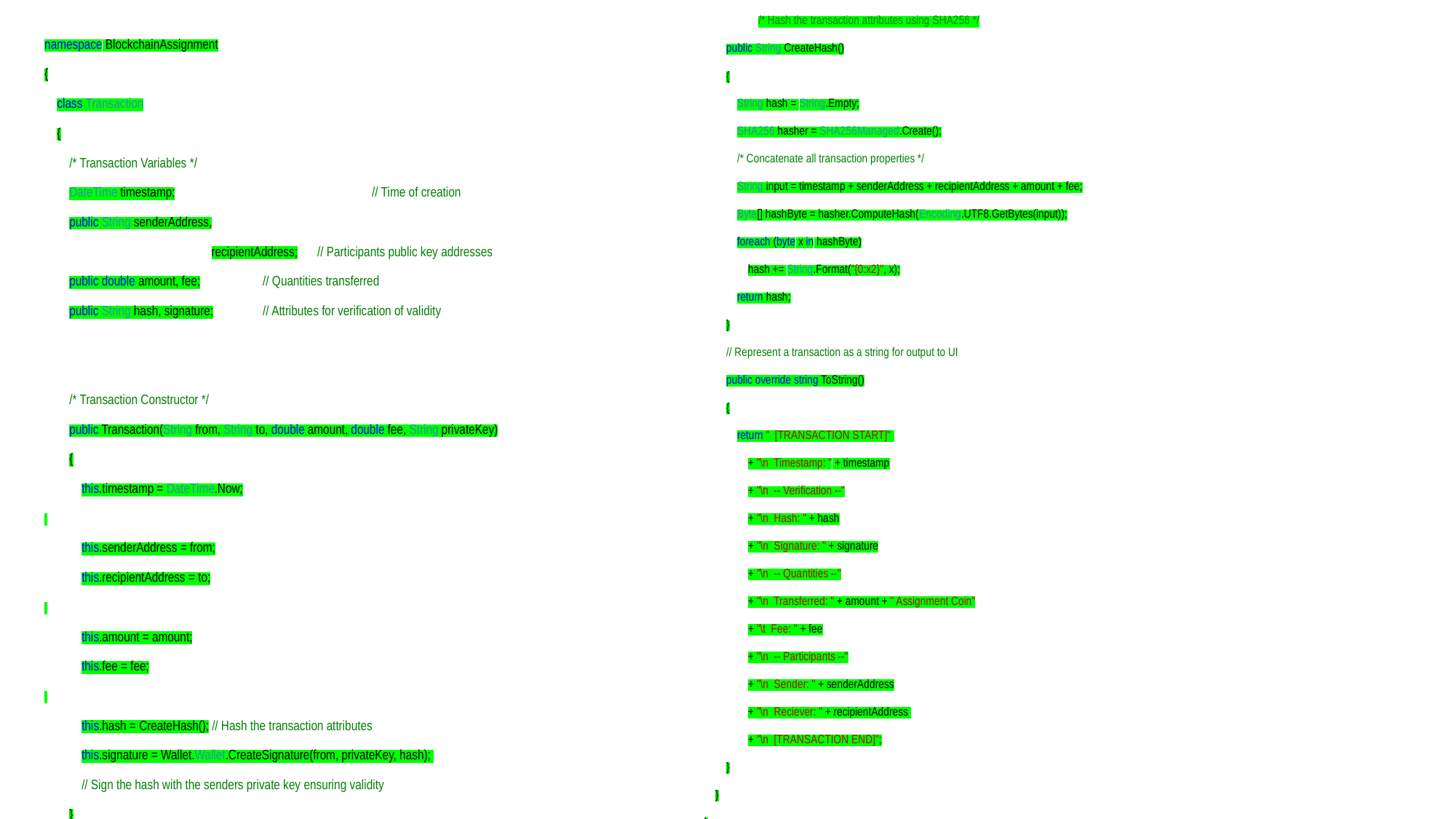

/* Hash the transaction attributes using SHA256 */
        public String CreateHash()
        {
            String hash = String.Empty;
            SHA256 hasher = SHA256Managed.Create();
            /* Concatenate all transaction properties */
            String input = timestamp + senderAddress + recipientAddress + amount + fee;
            Byte[] hashByte = hasher.ComputeHash(Encoding.UTF8.GetBytes(input));
            foreach (byte x in hashByte)
                hash += String.Format("{0:x2}", x);
            return hash;
        }
        // Represent a transaction as a string for output to UI
        public override string ToString()
        {
            return "  [TRANSACTION START]"
                + "\n  Timestamp: " + timestamp
                + "\n  -- Verification --"
                + "\n  Hash: " + hash
                + "\n  Signature: " + signature
                + "\n  -- Quantities --"
                + "\n  Transferred: " + amount + " Assignment Coin"
                + "\t  Fee: " + fee
                + "\n  -- Participants --"
                + "\n  Sender: " + senderAddress
                + "\n  Reciever: " + recipientAddress
                + "\n  [TRANSACTION END]";
        }
    }
}
namespace BlockchainAssignment
{
    class Transaction
    {
        /* Transaction Variables */
        DateTime timestamp; 		// Time of creation
        public String senderAddress,
 recipientAddress; 	// Participants public key addresses
        public double amount, fee; 	// Quantities transferred
        public String hash, signature; 	// Attributes for verification of validity

        /* Transaction Constructor */
        public Transaction(String from, String to, double amount, double fee, String privateKey)
        {
            this.timestamp = DateTime.Now;

            this.senderAddress = from;
            this.recipientAddress = to;

            this.amount = amount;
            this.fee = fee;

            this.hash = CreateHash(); // Hash the transaction attributes
            this.signature = Wallet.Wallet.CreateSignature(from, privateKey, hash);
            // Sign the hash with the senders private key ensuring validity
        }